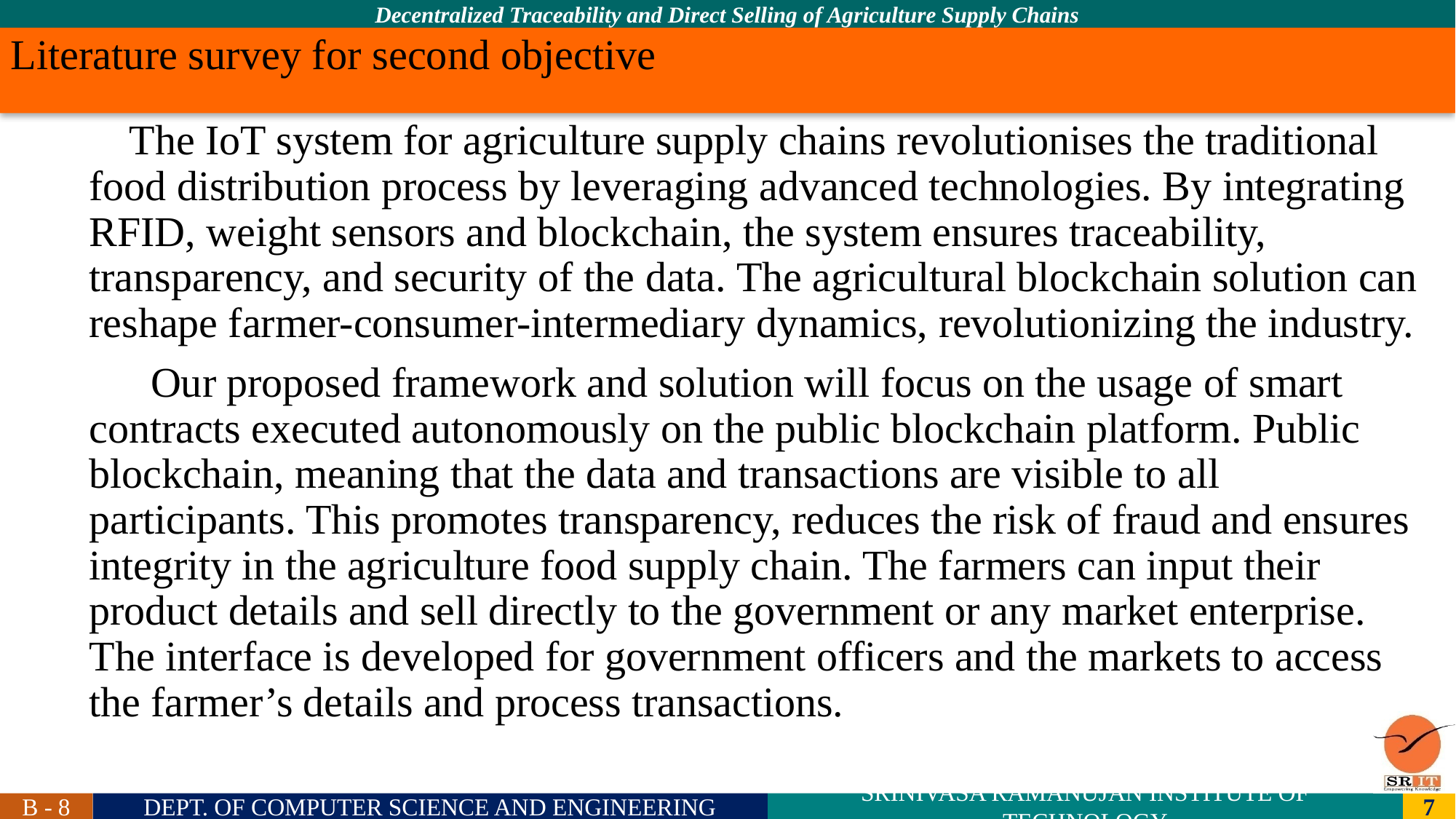

Literature survey for second objective
# The IoT system for agriculture supply chains revolutionises the traditional food distribution process by leveraging advanced technologies. By integrating RFID, weight sensors and blockchain, the system ensures traceability, transparency, and security of the data. The agricultural blockchain solution can reshape farmer-consumer-intermediary dynamics, revolutionizing the industry.
           Our proposed framework and solution will focus on the usage of smart contracts executed autonomously on the public blockchain platform. Public blockchain, meaning that the data and transactions are visible to all participants. This promotes transparency, reduces the risk of fraud and ensures integrity in the agriculture food supply chain. The farmers can input their product details and sell directly to the government or any market enterprise. The interface is developed for government officers and the markets to access the farmer’s details and process transactions.